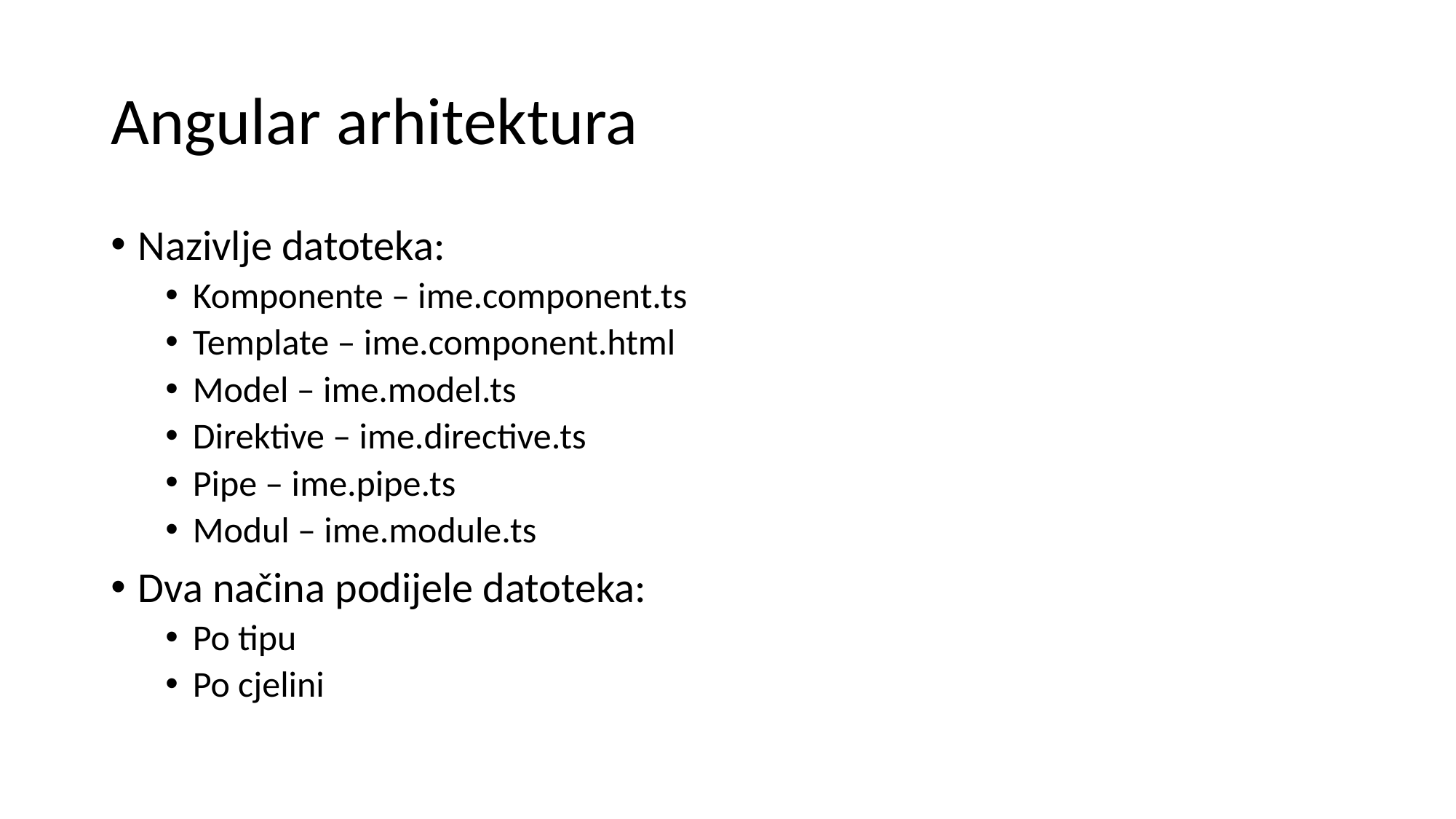

# Angular arhitektura
Nazivlje datoteka:
Komponente – ime.component.ts
Template – ime.component.html
Model – ime.model.ts
Direktive – ime.directive.ts
Pipe – ime.pipe.ts
Modul – ime.module.ts
Dva načina podijele datoteka:
Po tipu
Po cjelini